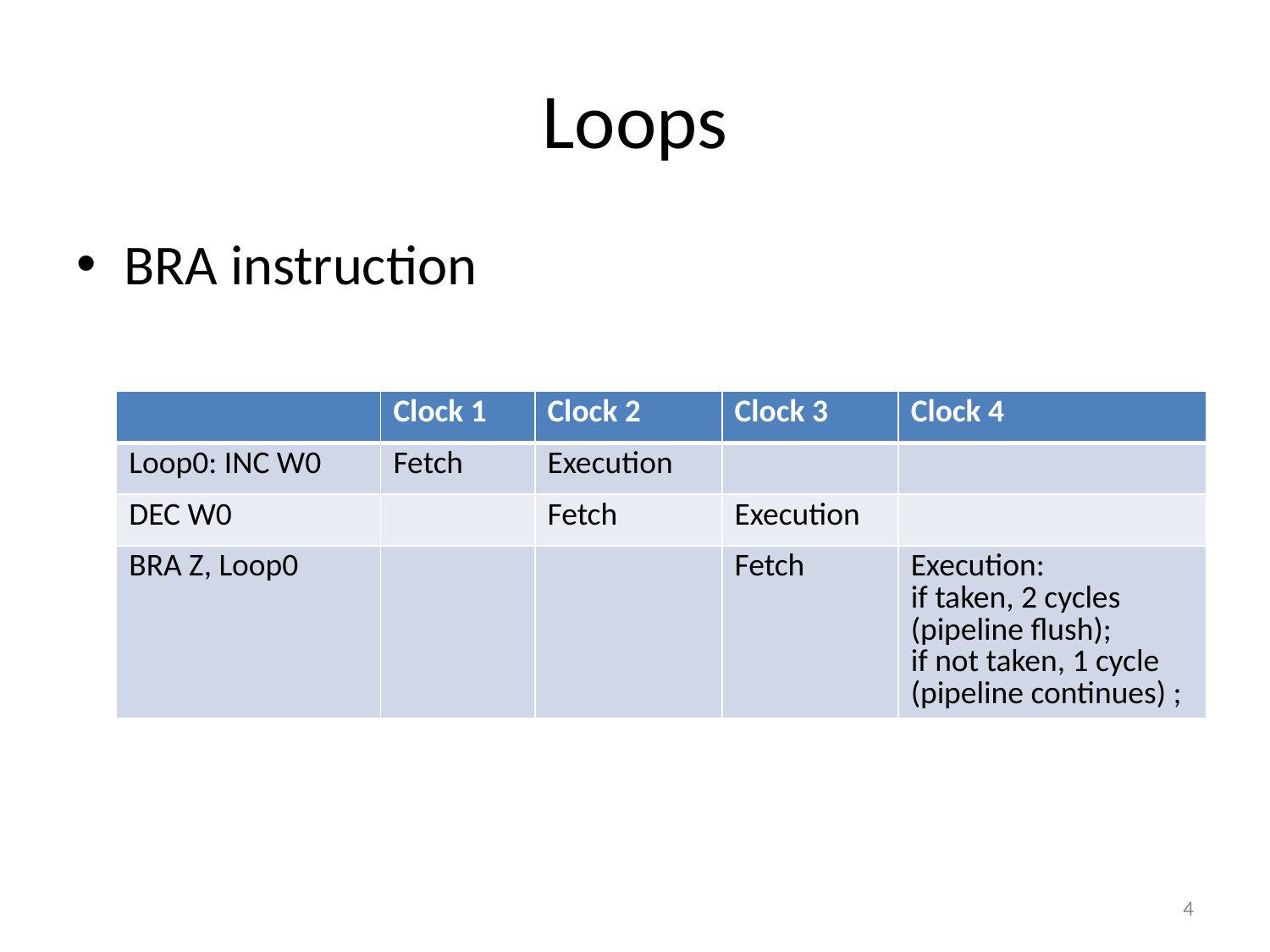

# Loops
BRA instruction
|  | Clock 1 | Clock 2 | Clock 3 | Clock 4 |
| --- | --- | --- | --- | --- |
| Loop0: INC W0 | Fetch | Execution |  |  |
| DEC W0 |  | Fetch | Execution |  |
| BRA Z, Loop0 |  |  | Fetch | Execution: if taken, 2 cycles (pipeline flush); if not taken, 1 cycle (pipeline continues) ; |
4